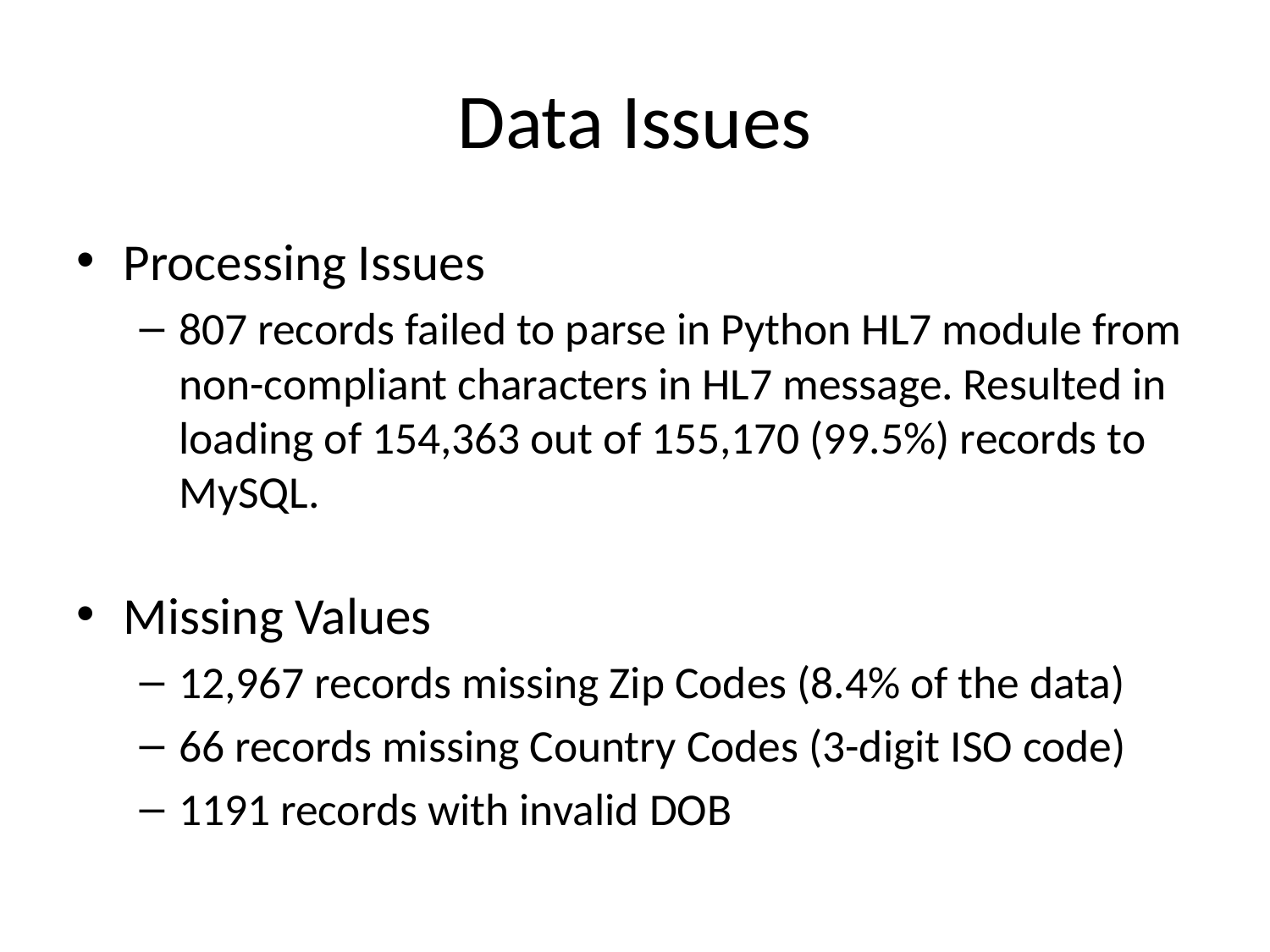

# Data Issues
Processing Issues
807 records failed to parse in Python HL7 module from non-compliant characters in HL7 message. Resulted in loading of 154,363 out of 155,170 (99.5%) records to MySQL.

Missing Values
12,967 records missing Zip Codes (8.4% of the data)
66 records missing Country Codes (3-digit ISO code)
1191 records with invalid DOB